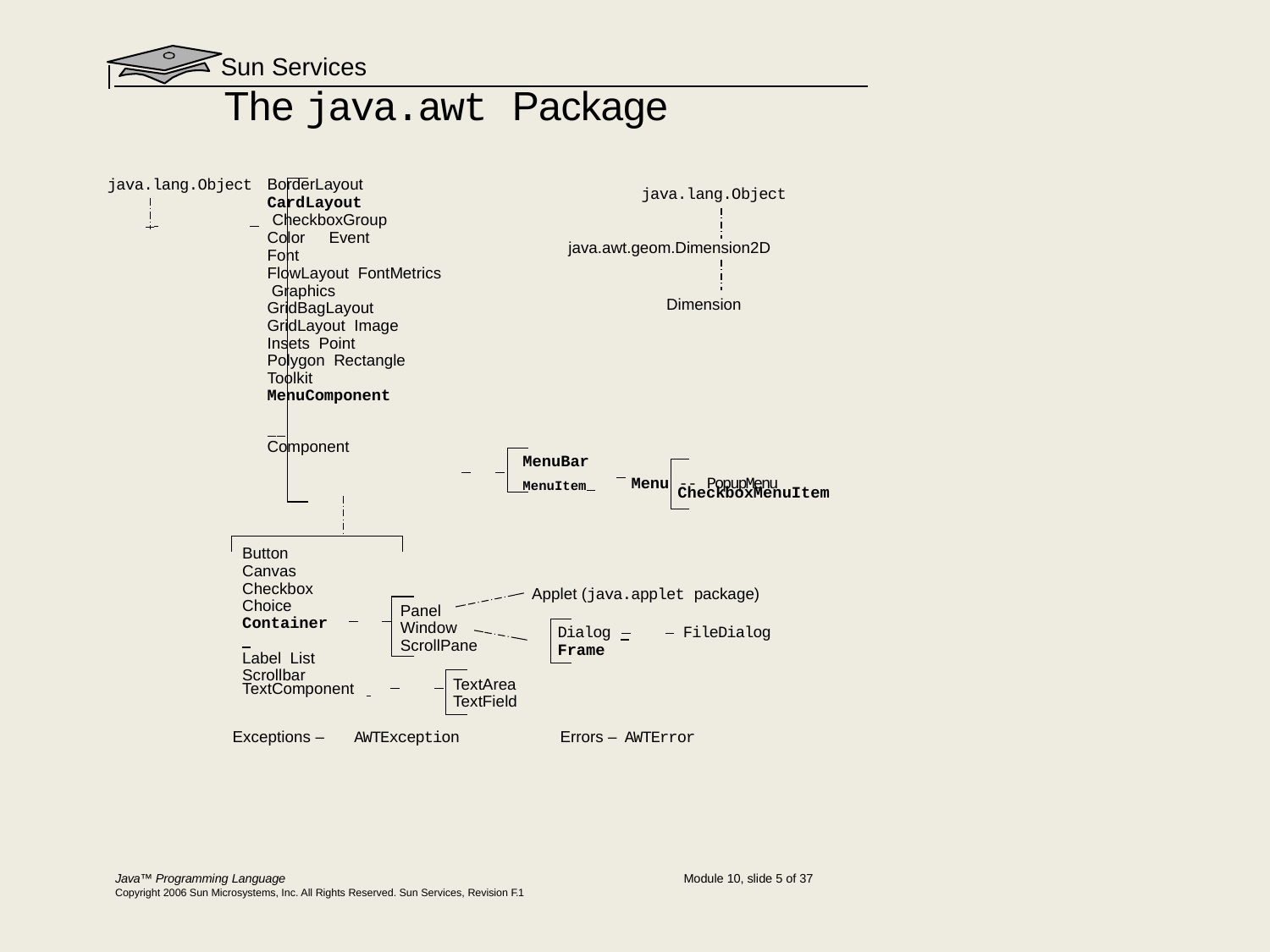

Sun Services

# The java.awt Package

java.lang.Object
BorderLayout
CardLayout
 	     CheckboxGroup
Color  Event  Font
FlowLayout  FontMetrics  Graphics  GridBagLayout  GridLayout  Image
Insets  Point  Polygon  Rectangle  Toolkit
MenuComponent
Component

java.lang.Object

java.awt.geom.Dimension2D

Dimension

MenuBar

MenuItem 	Menu -- PopupMenu

CheckboxMenuItem

Button  Canvas  Checkbox  Choice
Container
Label  List  Scrollbar
Applet (java.applet package)

Panel  Window  ScrollPane

FileDialog

Dialog
Frame

TextArea  TextField
TextComponent

Exceptions –
AWTException
Errors – AWTError
Java™ Programming Language
Copyright 2006 Sun Microsystems, Inc. All Rights Reserved. Sun Services, Revision F.1
Module 10, slide 5 of 37